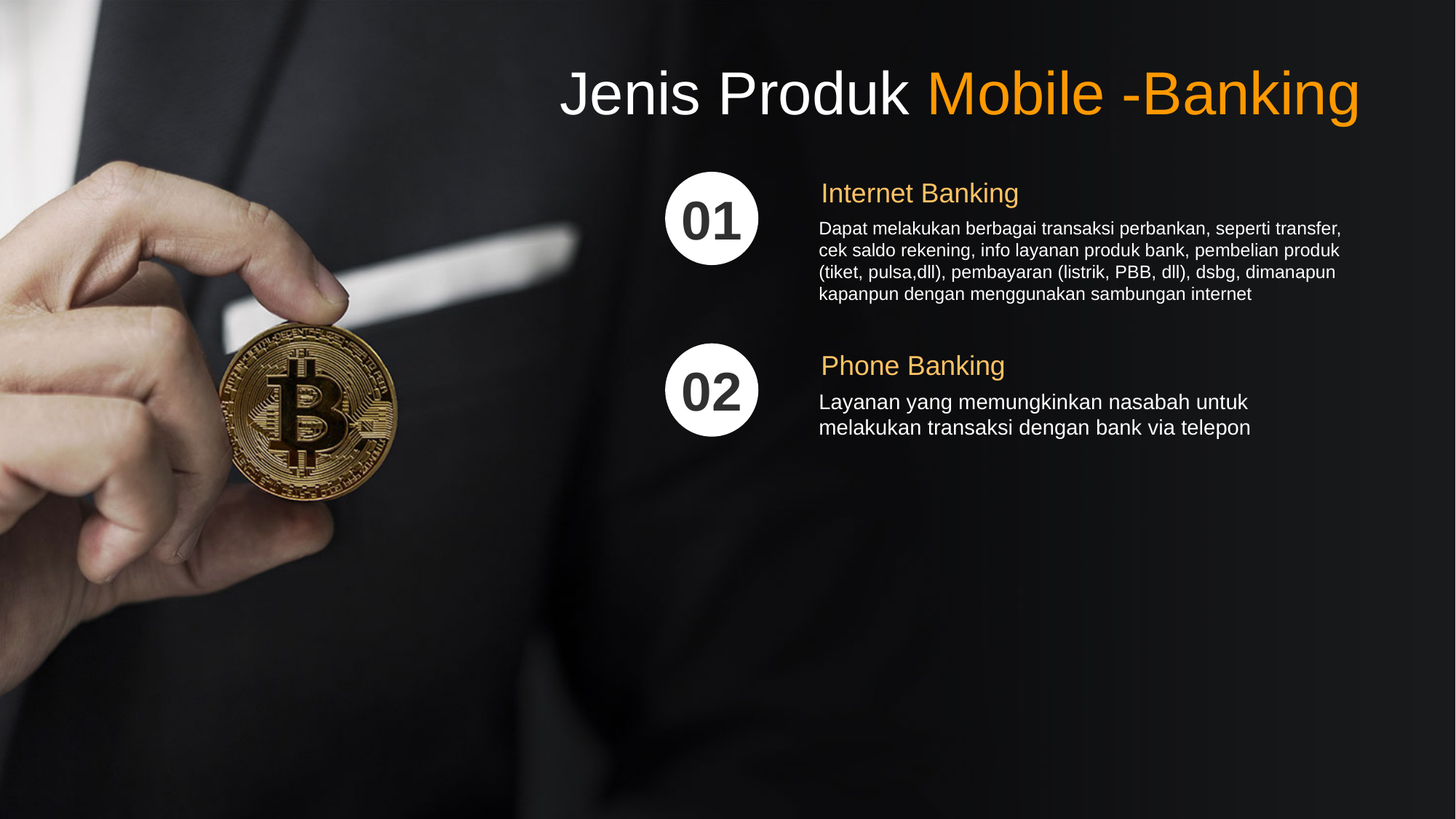

Jenis Produk Mobile -Banking
Internet Banking
Dapat melakukan berbagai transaksi perbankan, seperti transfer, cek saldo rekening, info layanan produk bank, pembelian produk (tiket, pulsa,dll), pembayaran (listrik, PBB, dll), dsbg, dimanapun kapanpun dengan menggunakan sambungan internet

01
Phone Banking
Layanan yang memungkinkan nasabah untuk melakukan transaksi dengan bank via telepon

02